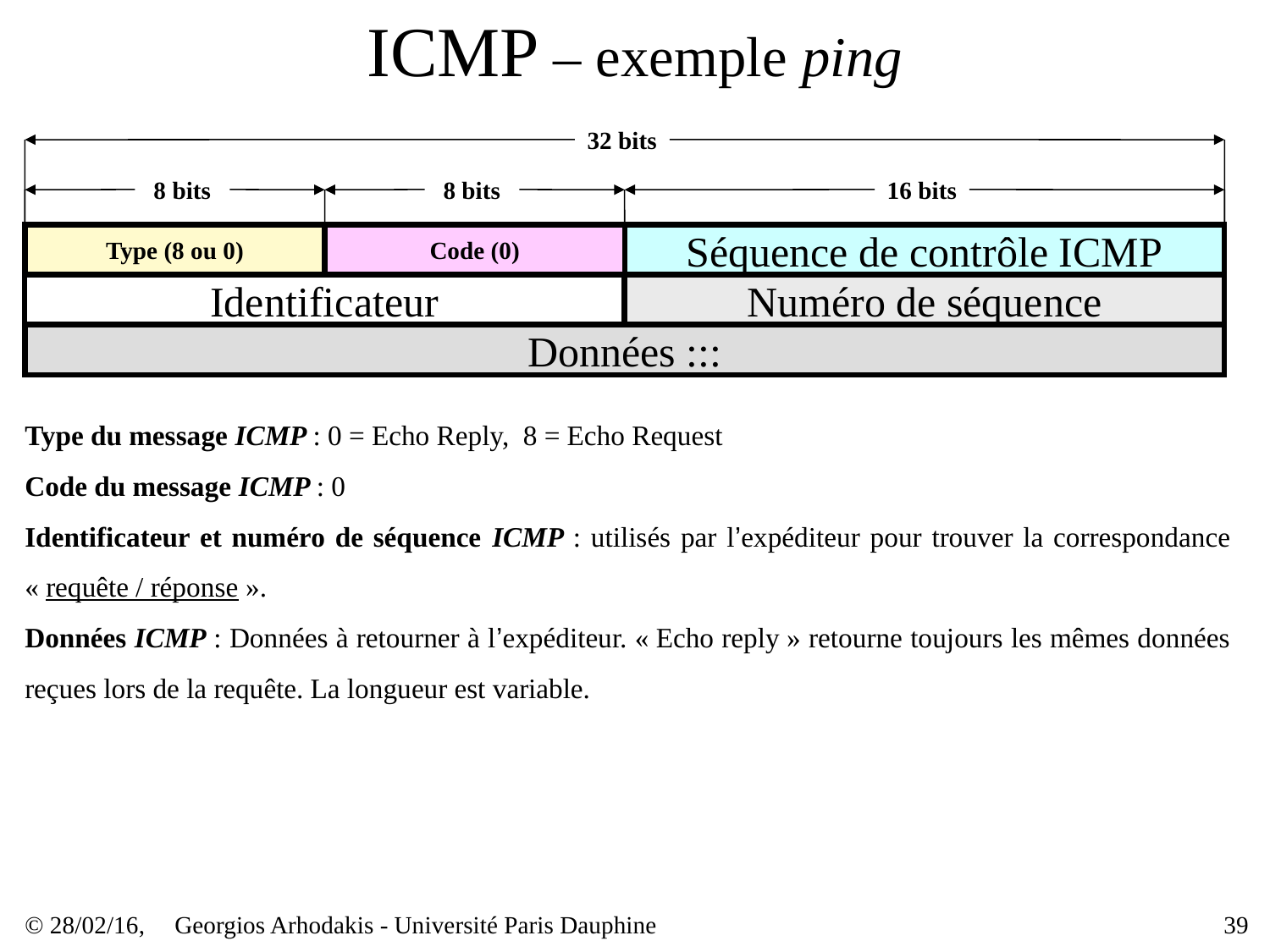

# ICMP – exemple ping
32 bits

8 bits
8 bits
16 bits

Type (8 ou 0)
Code (0)
Séquence de contrôle ICMP
Identificateur
Numéro de séquence
Données :::
Type du message ICMP : 0 = Echo Reply,  8 = Echo Request
Code du message ICMP : 0
Identificateur et numéro de séquence ICMP : utilisés par l’expéditeur pour trouver la correspondance « requête / réponse ».
Données ICMP : Données à retourner à l’expéditeur. « Echo reply » retourne toujours les mêmes données reçues lors de la requête. La longueur est variable.
© 28/02/16,
Georgios Arhodakis - Université Paris Dauphine
39